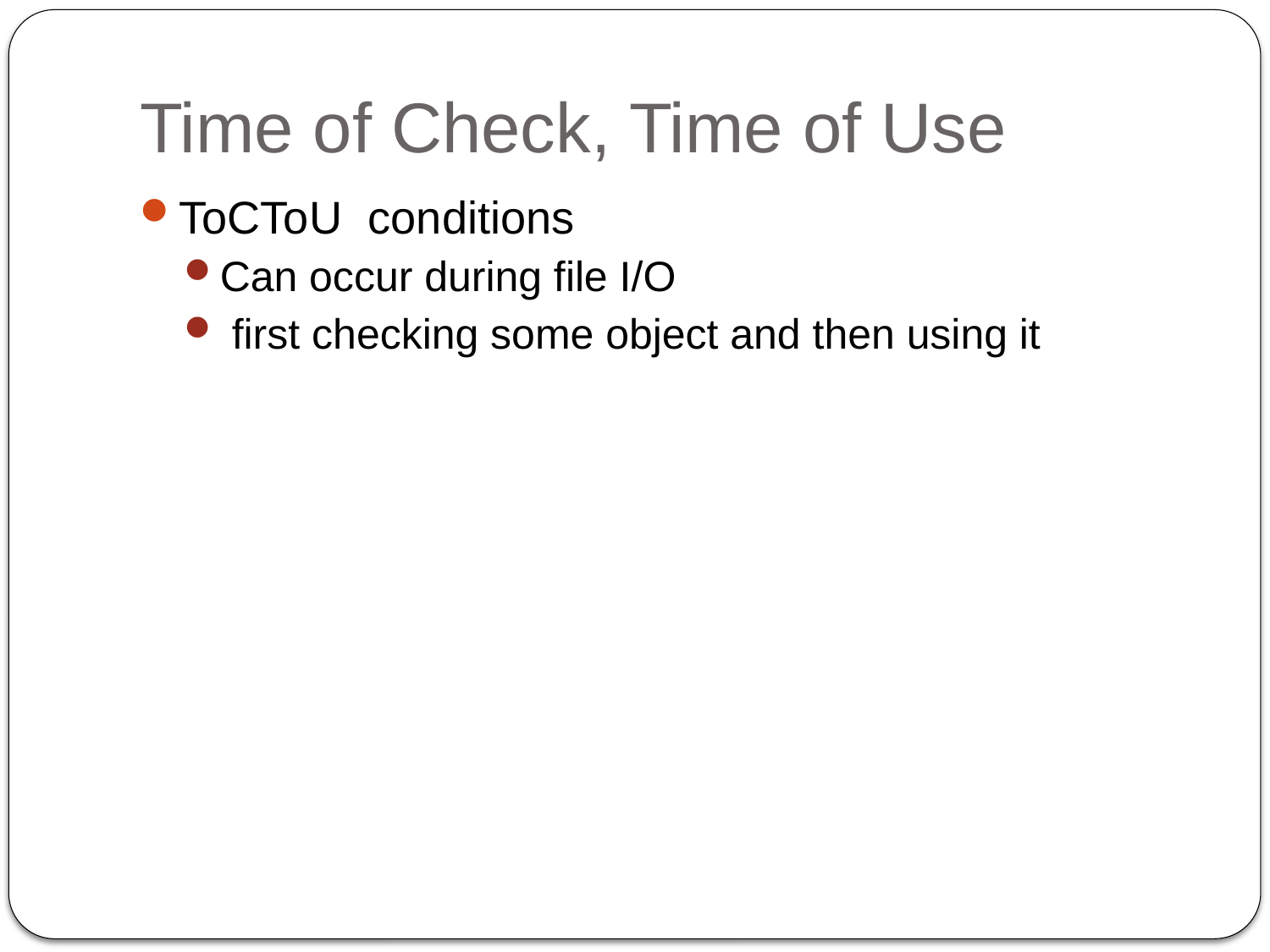

# Time of Check, Time of Use

ToCToU  conditions
Can occur during file I/O
 first checking some object and then using it